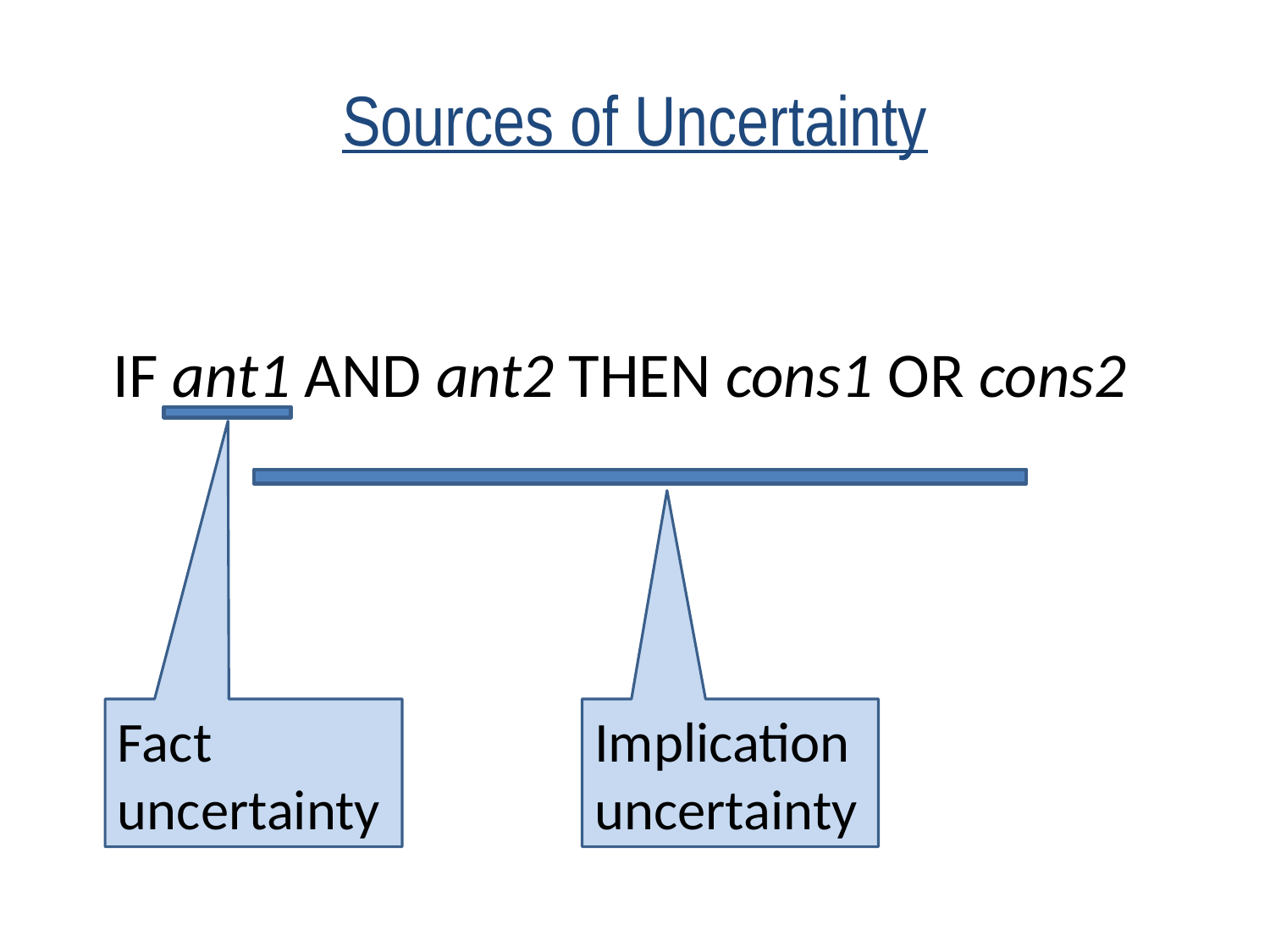

# Sources of Uncertainty
IF ant1 AND ant2 THEN cons1 OR cons2

Fact uncertainty
Implication uncertainty